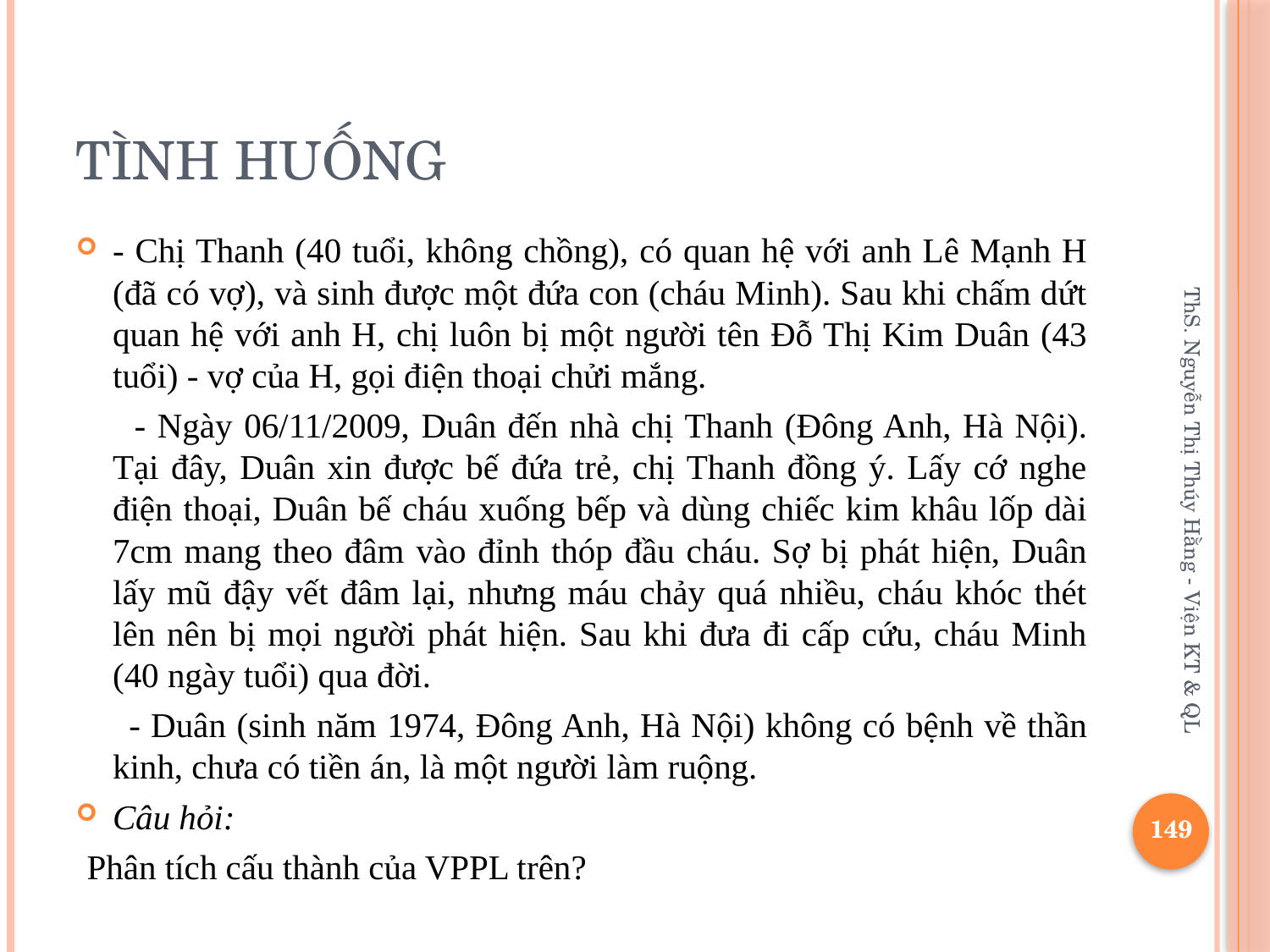

# Tình huống
- Chị Thanh (40 tuổi, không chồng), có quan hệ với anh Lê Mạnh H (đã có vợ), và sinh được một đứa con (cháu Minh). Sau khi chấm dứt quan hệ với anh H, chị luôn bị một người tên Đỗ Thị Kim Duân (43 tuổi) - vợ của H, gọi điện thoại chửi mắng.
     - Ngày 06/11/2009, Duân đến nhà chị Thanh (Đông Anh, Hà Nội). Tại đây, Duân xin được bế đứa trẻ, chị Thanh đồng ý. Lấy cớ nghe điện thoại, Duân bế cháu xuống bếp và dùng chiếc kim khâu lốp dài 7cm mang theo đâm vào đỉnh thóp đầu cháu. Sợ bị phát hiện, Duân lấy mũ đậy vết đâm lại, nhưng máu chảy quá nhiều, cháu khóc thét lên nên bị mọi người phát hiện. Sau khi đưa đi cấp cứu, cháu Minh (40 ngày tuổi) qua đời.
     - Duân (sinh năm 1974, Đông Anh, Hà Nội) không có bệnh về thần kinh, chưa có tiền án, là một người làm ruộng.
Câu hỏi:
Phân tích cấu thành của VPPL trên?
ThS. Nguyễn Thị Thúy Hằng - Viện KT & QL
149